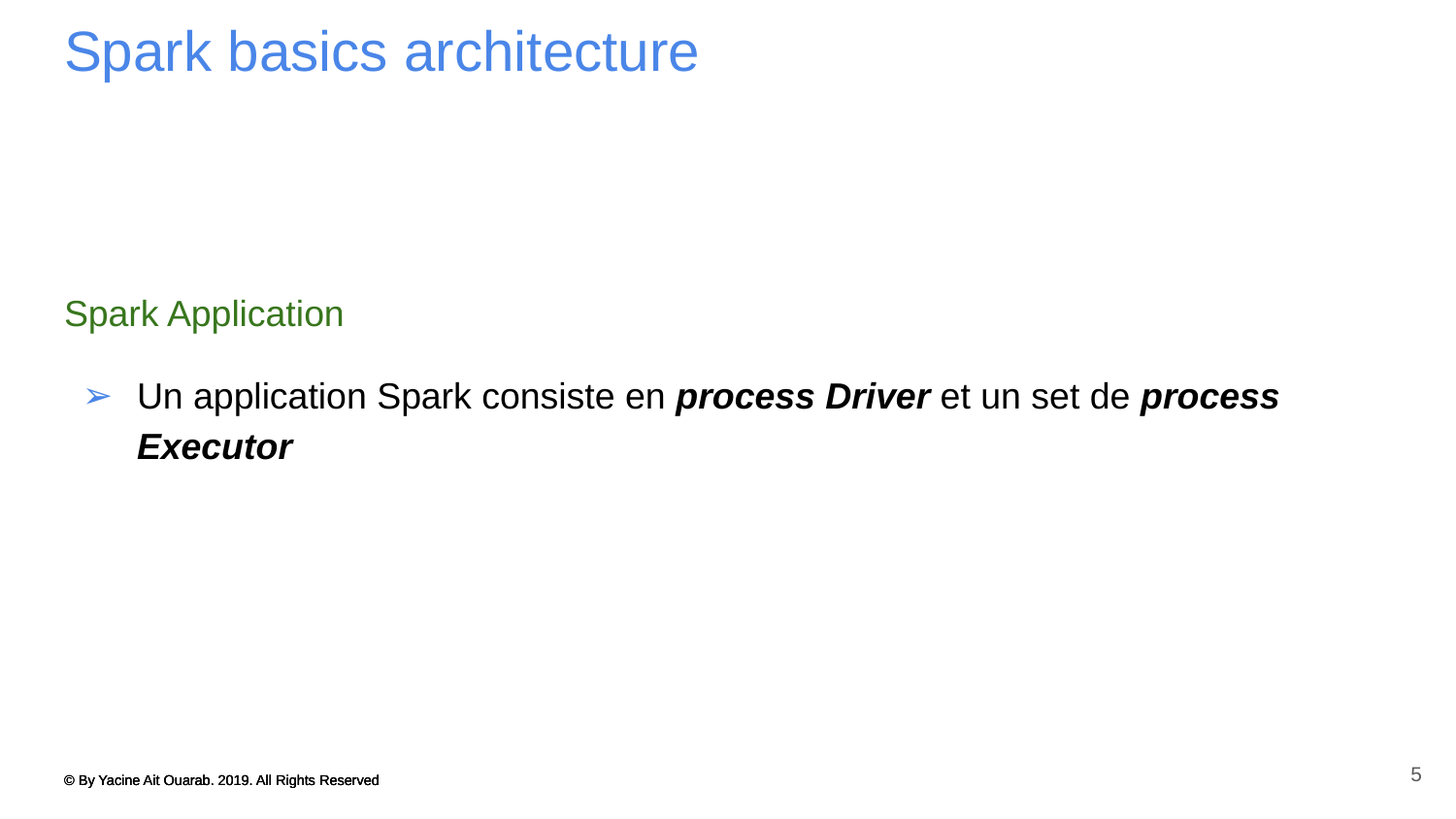

# Spark basics architecture

Spark Application
Un application Spark consiste en process Driver et un set de process Executor

5